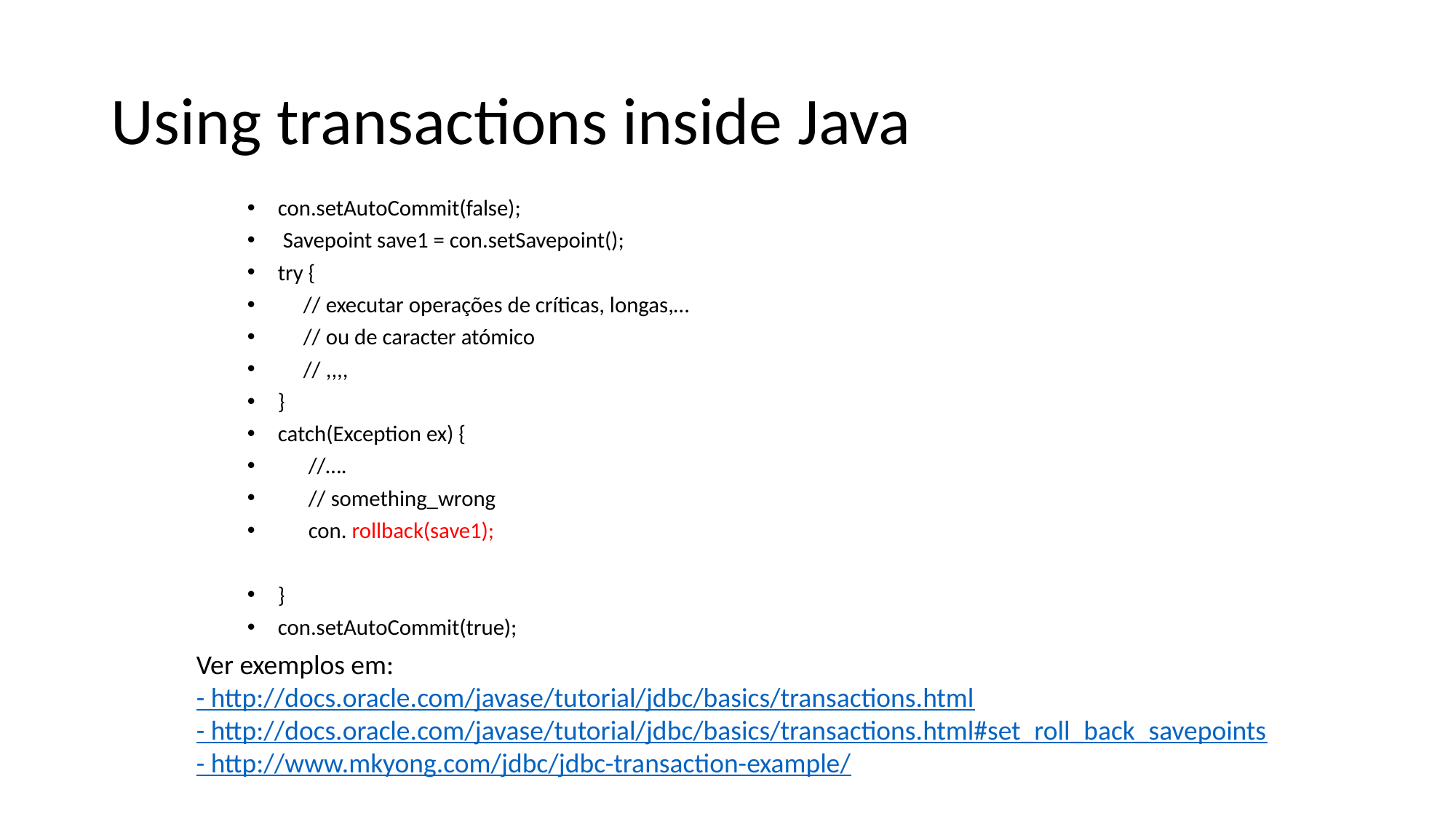

# Using transactions inside Java
con.setAutoCommit(false);
 Savepoint save1 = con.setSavepoint();
try {
     // executar operações de críticas, longas,…
     // ou de caracter atómico
     // ,,,,
}
catch(Exception ex) {
      //….
      // something_wrong
      con. rollback(save1);

}
con.setAutoCommit(true);
Ver exemplos em:
- http://docs.oracle.com/javase/tutorial/jdbc/basics/transactions.html
- http://docs.oracle.com/javase/tutorial/jdbc/basics/transactions.html#set_roll_back_savepoints
- http://www.mkyong.com/jdbc/jdbc-transaction-example/